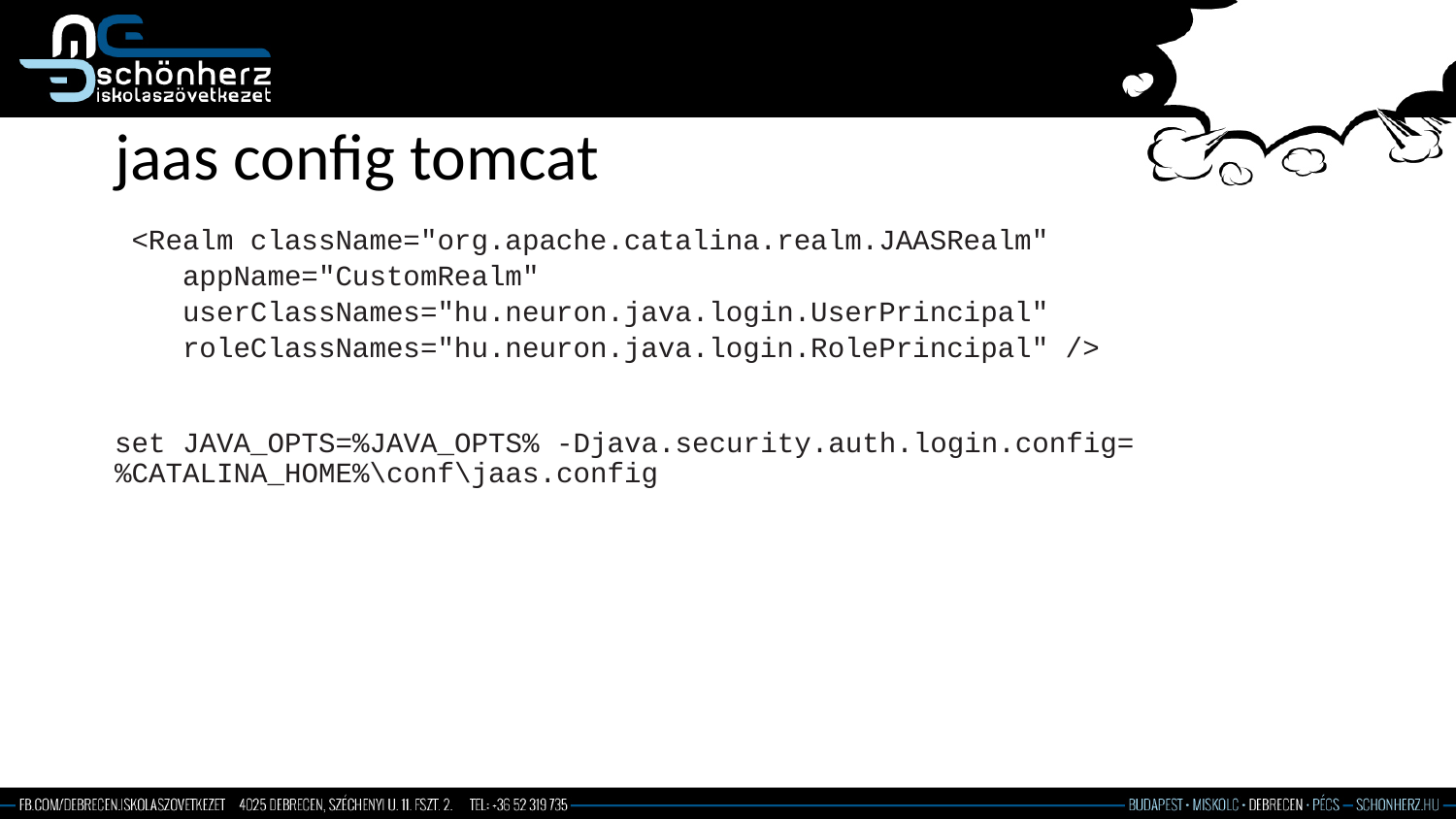

# jaas config tomcat
 <Realm className="org.apache.catalina.realm.JAASRealm"
    appName="CustomRealm"
    userClassNames="hu.neuron.java.login.UserPrincipal"
    roleClassNames="hu.neuron.java.login.RolePrincipal" />
set JAVA_OPTS=%JAVA_OPTS% -Djava.security.auth.login.config=%CATALINA_HOME%\conf\jaas.config